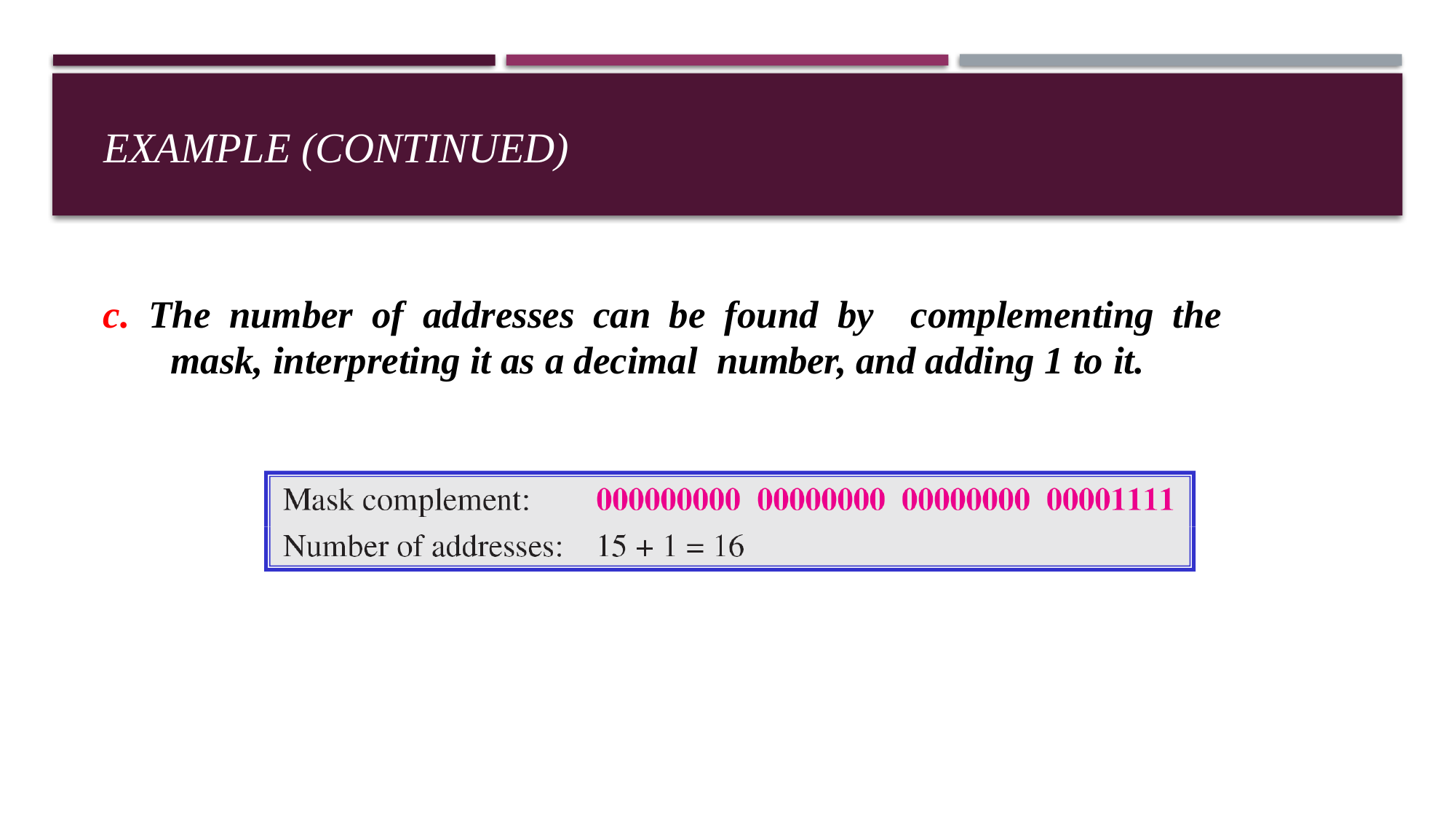

# Example (continued)

c. The number of addresses can be found by  complementing the mask, interpreting it as a decimal  number, and adding 1 to it.